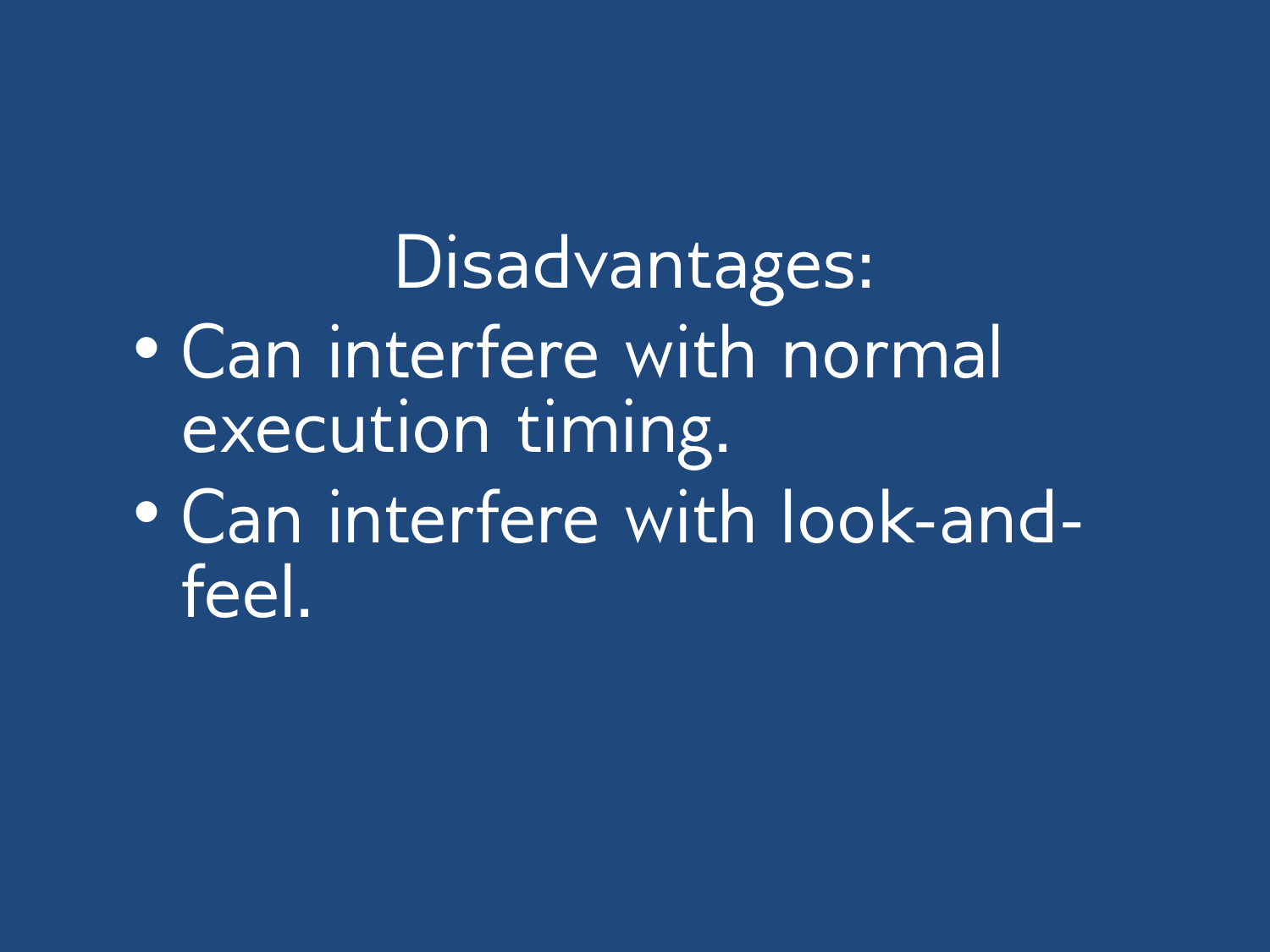

#
Disadvantages:
Can interfere with normal execution timing.
Can interfere with look-and-feel.